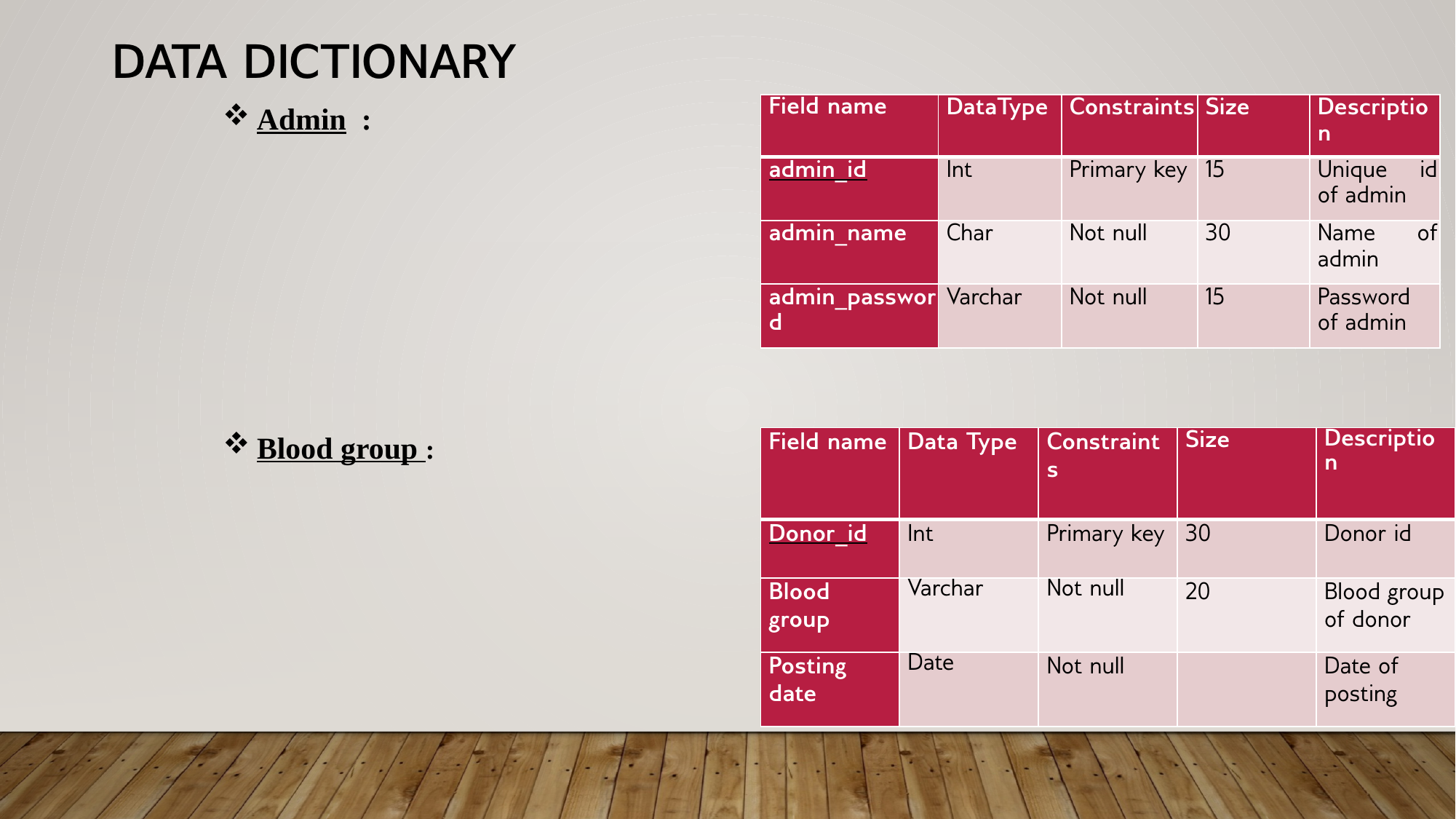

DATA DICTIONARY
Admin  :

| Field name | DataType | Constraints | Size | Description |
| --- | --- | --- | --- | --- |
| admin\_id | Int | Primary key | 15 | Unique id of admin |
| admin\_name | Char | Not null | 30 | Name of admin |
| admin\_password | Varchar | Not null | 15 | Password of admin |

Blood group :

| Field name | Data Type | Constraints | Size | Description |
| --- | --- | --- | --- | --- |
| Donor\_id | Int | Primary key | 30 | Donor id |
| Blood group | Varchar | Not null | 20 | Blood group of donor |
| Posting date | Date | Not null |  | Date of posting |